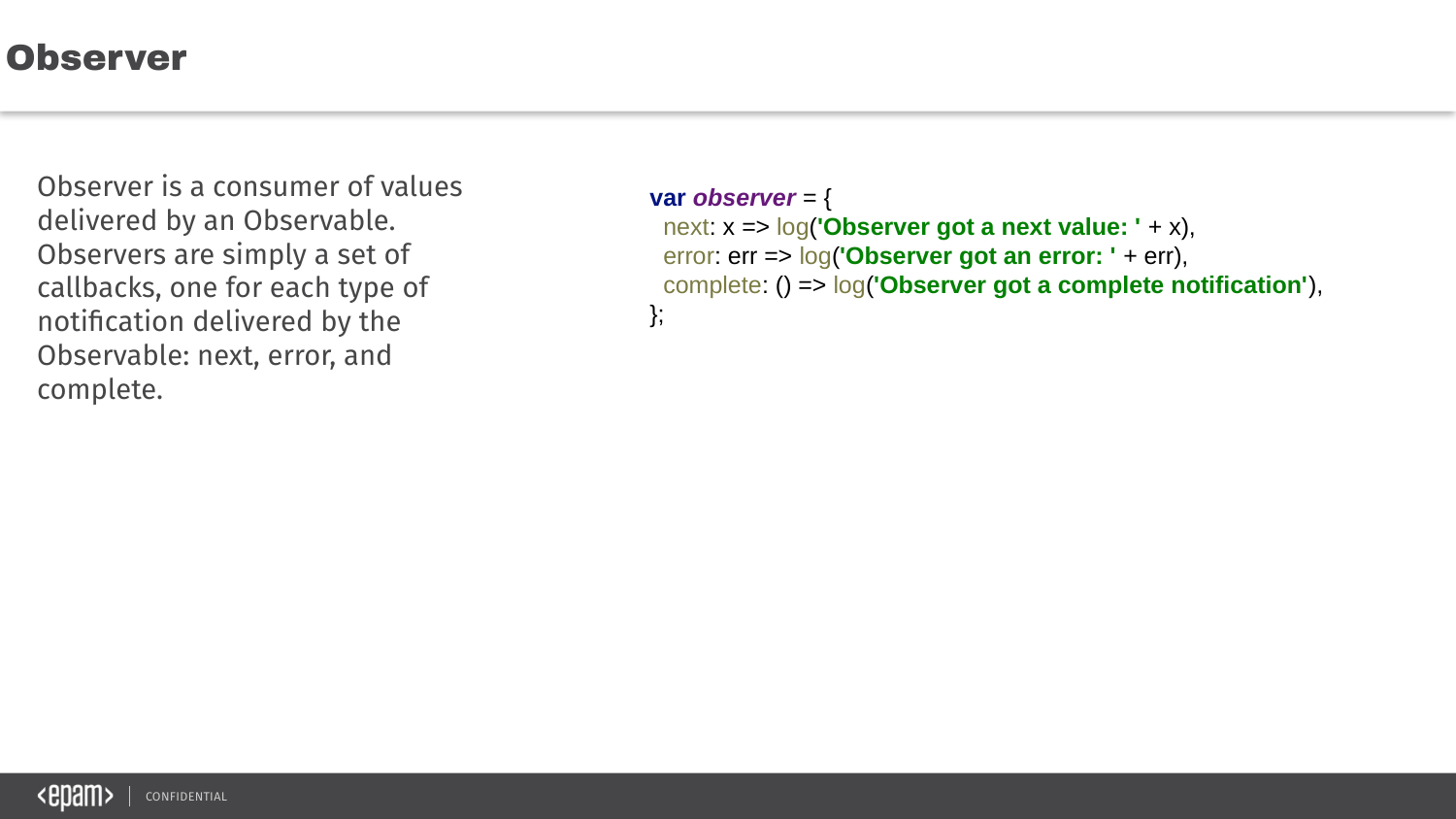

Observer
Observer is a consumer of values delivered by an Observable. Observers are simply a set of callbacks, one for each type of notification delivered by the Observable: next, error, and complete.
var observer = {
  next: x => log('Observer got a next value: ' + x),
  error: err => log('Observer got an error: ' + err),
  complete: () => log('Observer got a complete notification'),
};
43